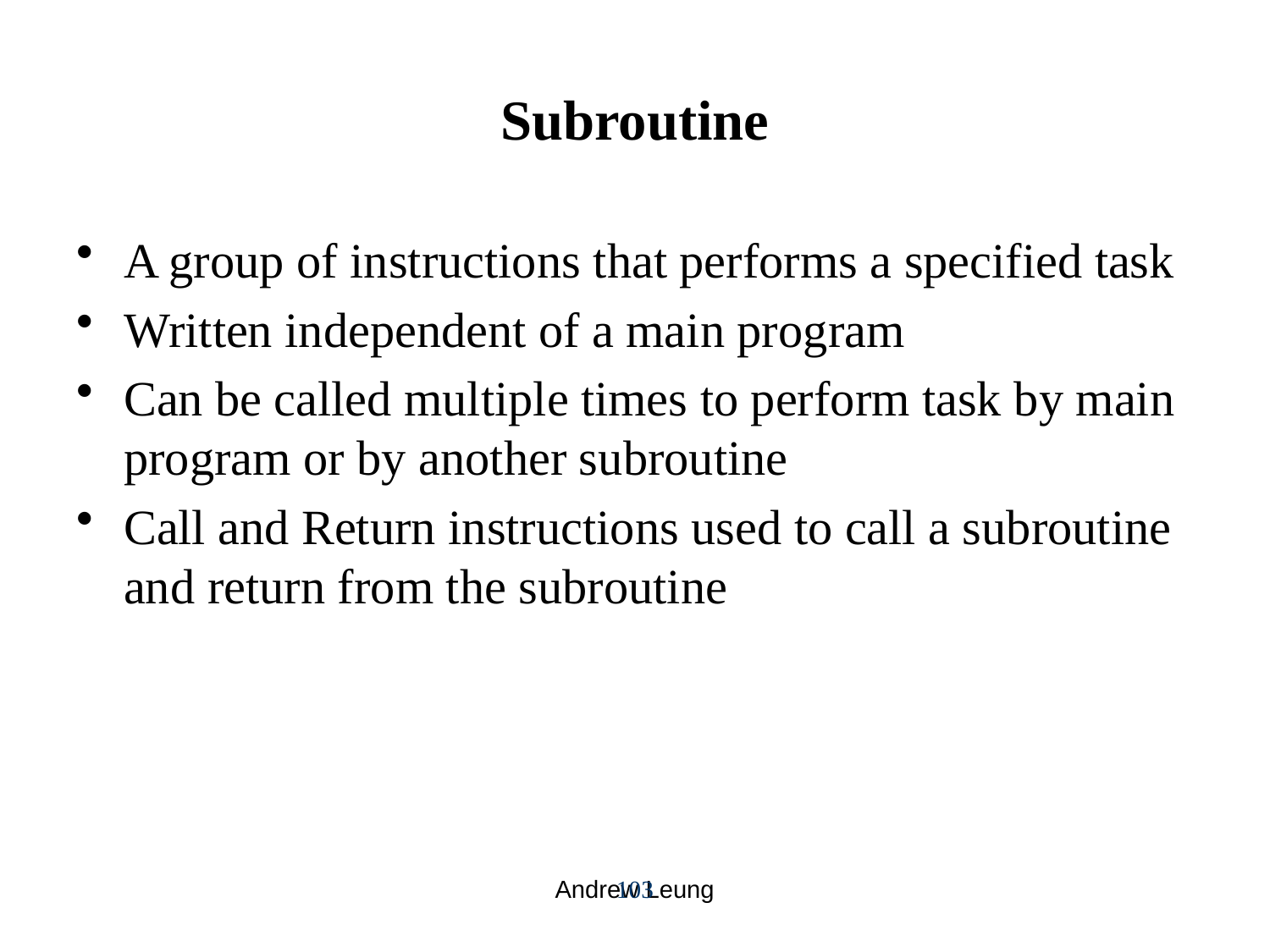

# Subroutine
A group of instructions that performs a specified task
Written independent of a main program
Can be called multiple times to perform task by main program or by another subroutine
Call and Return instructions used to call a subroutine and return from the subroutine
103
Andrew Leung